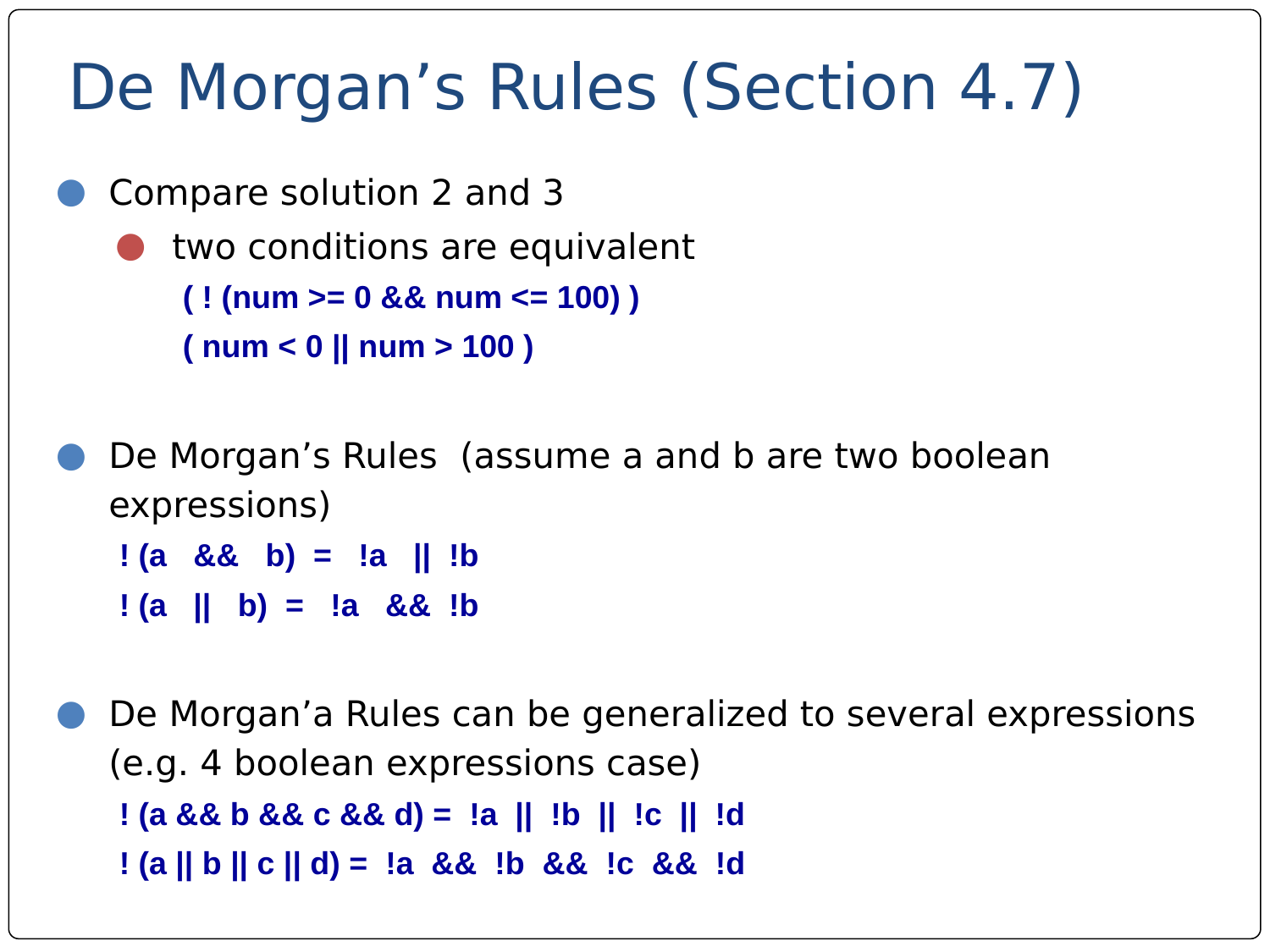

# De Morgan’s Rules (Section 4.7)
Compare solution 2 and 3
two conditions are equivalent
( ! (num >= 0 && num <= 100) )
( num < 0 || num > 100 )

De Morgan’s Rules  (assume a and b are two boolean expressions)
! (a   &&   b)  =   !a   ||  !b
! (a   ||   b)  =   !a   &&  !b

De Morgan’a Rules can be generalized to several expressions (e.g. 4 boolean expressions case)
! (a && b && c && d) =  !a  ||  !b  ||  !c  ||  !d
! (a || b || c || d) =  !a  &&  !b  &&  !c  &&  !d